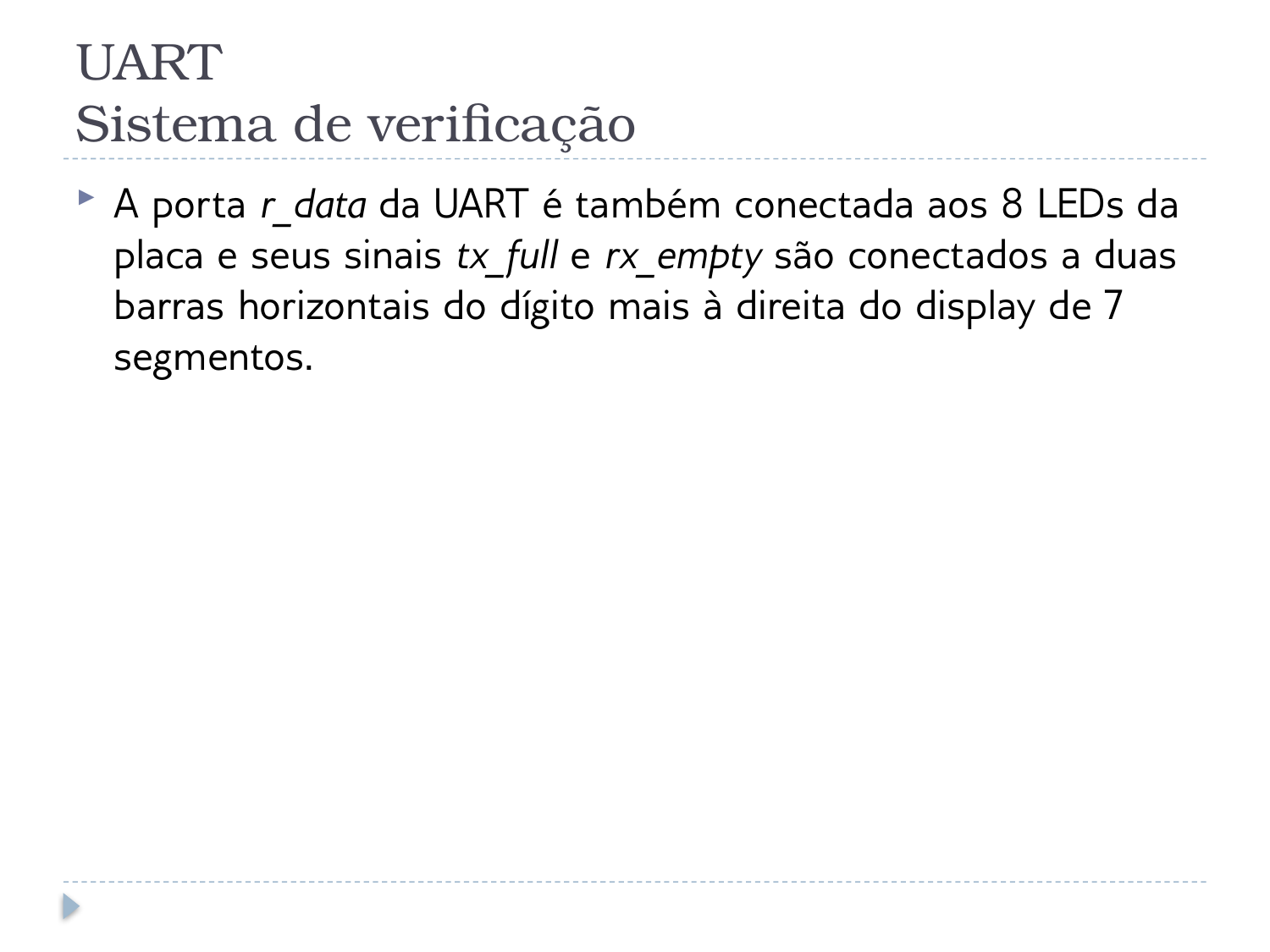

# UART Sistema de verificação
A porta r_data da UART é também conectada aos 8 LEDs da placa e seus sinais tx_full e rx_empty são conectados a duas barras horizontais do dígito mais à direita do display de 7 segmentos.